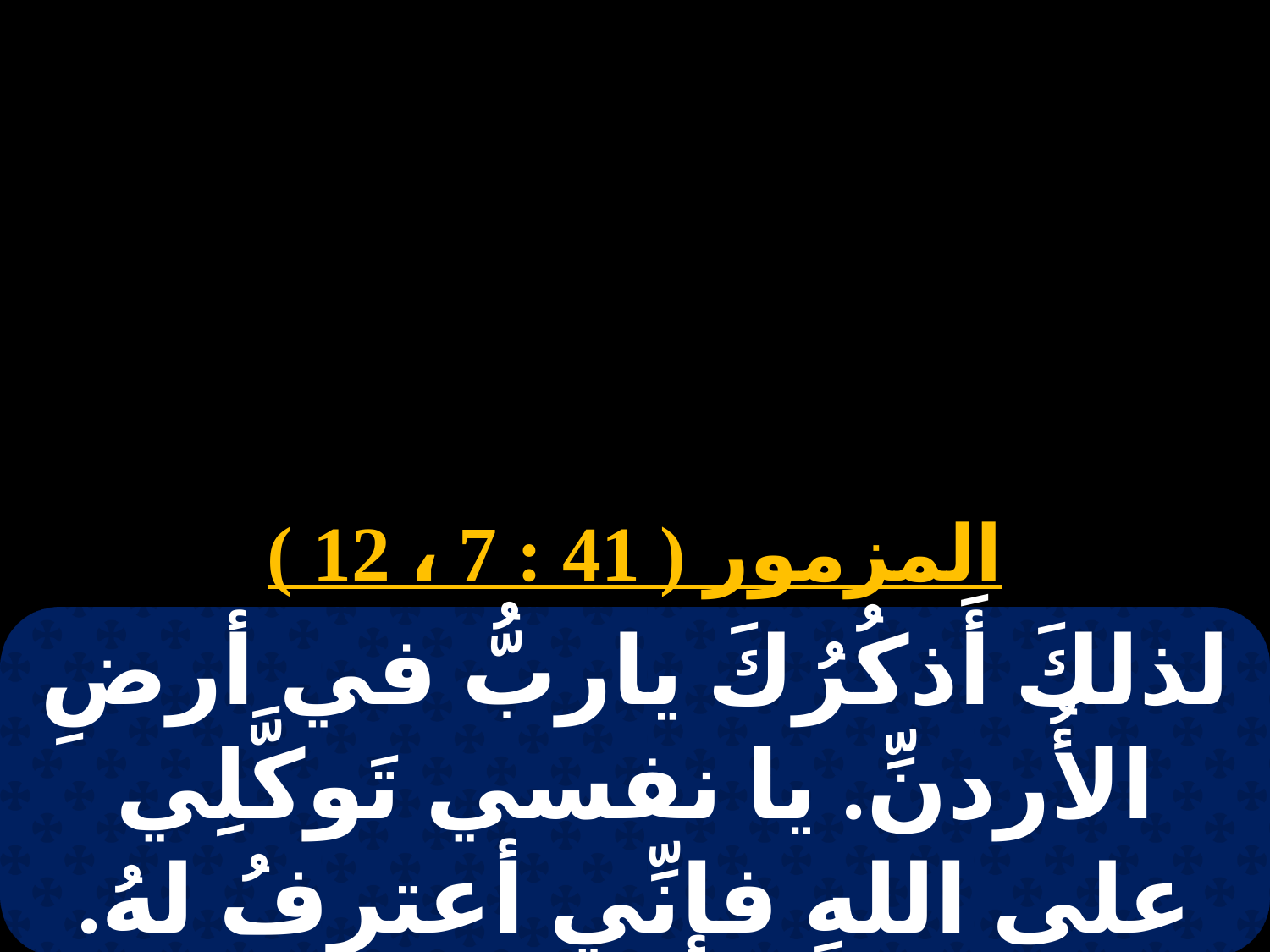

# 11 طوبة
المزمور ( 41 : 7 ، 12 )
لذلكَ أَذكُرُكَ ياربُّ في أرضِ الأُردنِّ. يا نفسي تَوكَّلِي على اللهِ فإنِّي أعترِفُ لهُ. خلاصُ وَجهي هو إلهي.